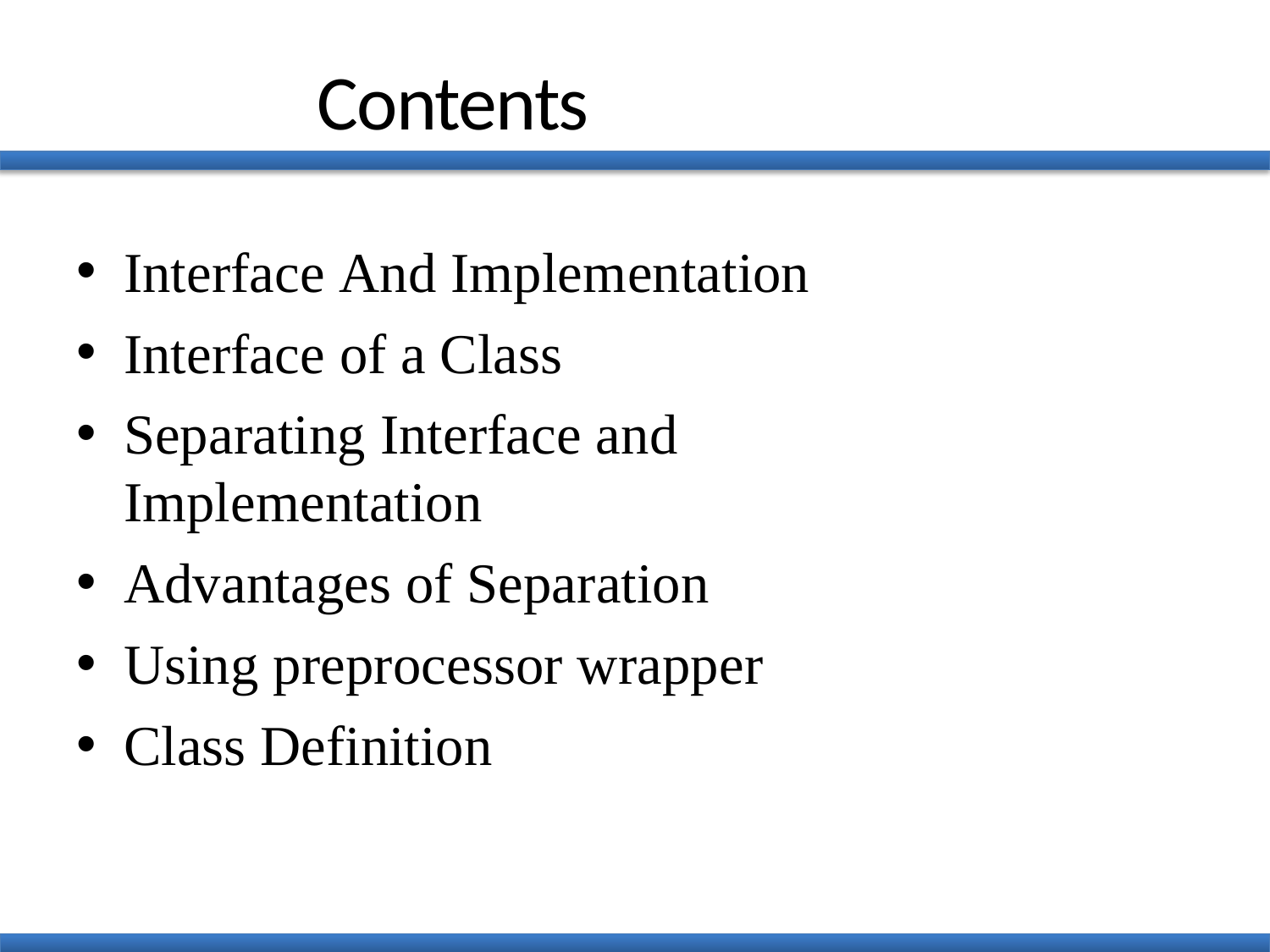

# Contents

Interface And Implementation
Interface of a Class
Separating Interface and Implementation
Advantages of Separation
Using preprocessor wrapper
Class Definition